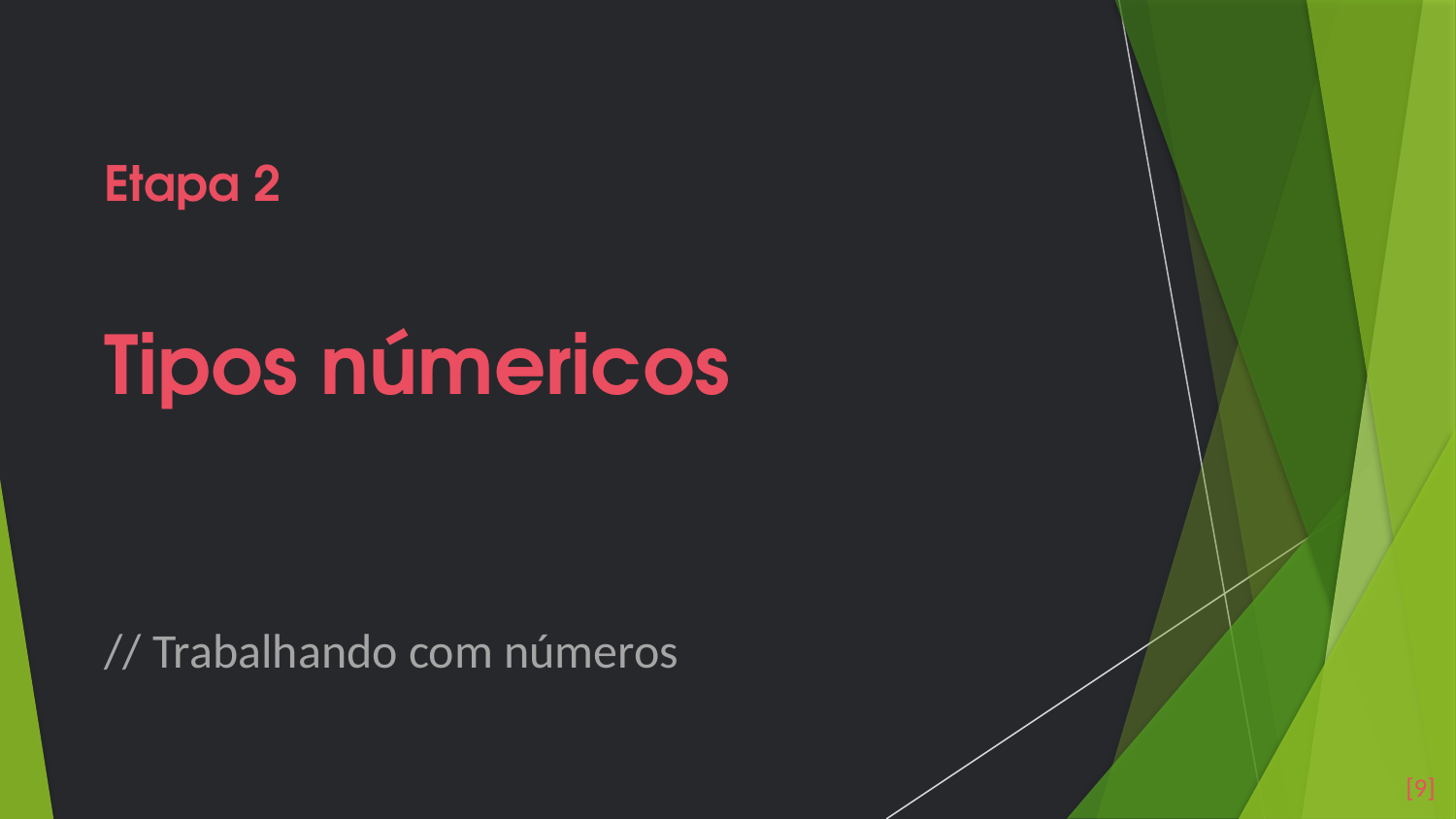

Etapa 2
Tipos númericos
// Trabalhando com números
[9]